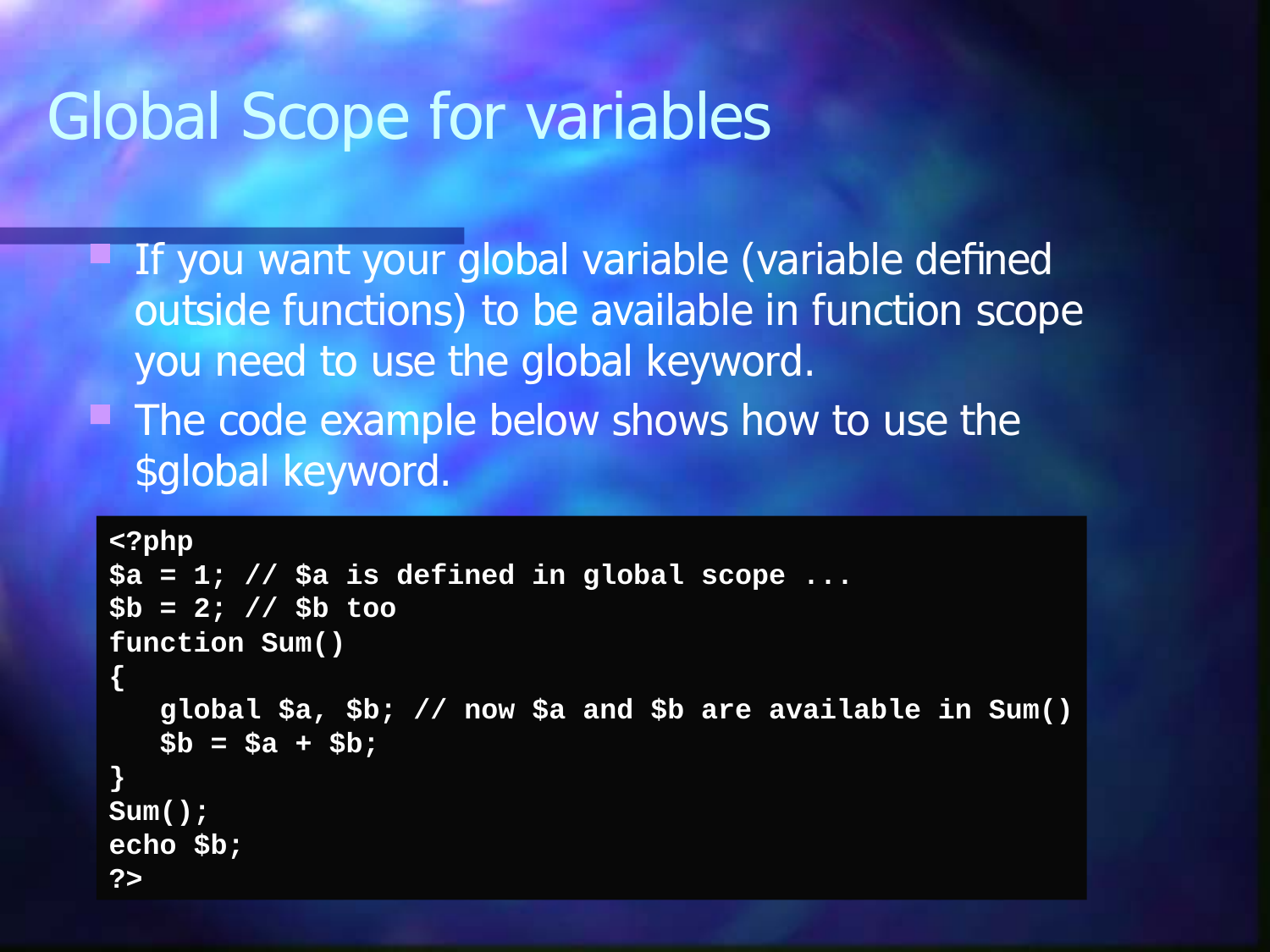

# Global Scope for variables
If you want your global variable (variable defined outside functions) to be available in function scope you need to use the global keyword.
The code example below shows how to use the $global keyword.
<?php
$a = 1; // $a is defined in global scope ...
$b = 2; // $b too
function Sum()
{
   global $a, $b; // now $a and $b are available in Sum()
   $b = $a + $b;
}
Sum();
echo $b;
?>